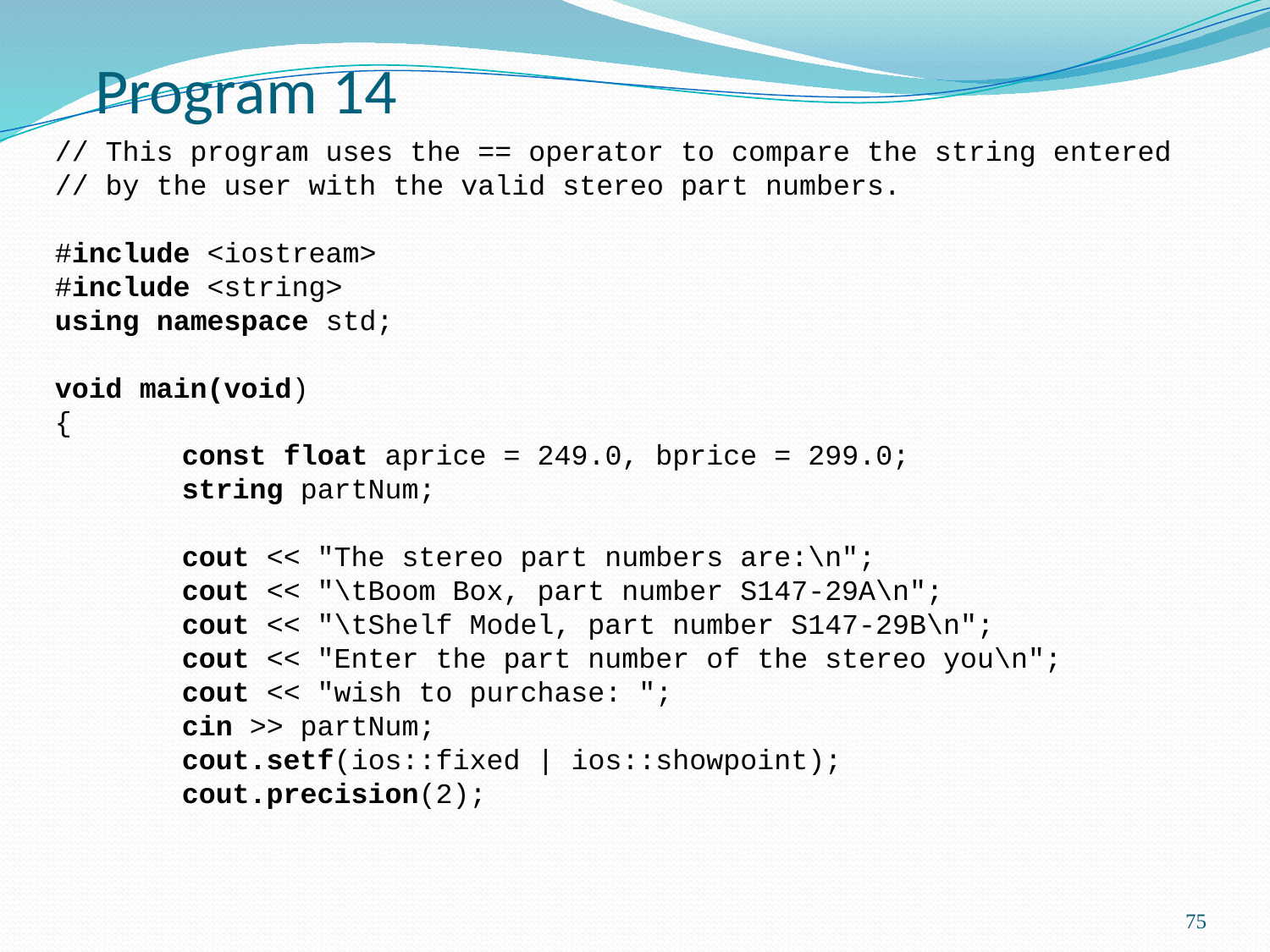

# Program 14
// This program uses the == operator to compare the string entered
// by the user with the valid stereo part numbers.
#include <iostream>
#include <string>
using namespace std;
void main(void)
{
	const float aprice = 249.0, bprice = 299.0;
	string partNum;
	cout << "The stereo part numbers are:\n";
	cout << "\tBoom Box, part number S147-29A\n";
	cout << "\tShelf Model, part number S147-29B\n";
	cout << "Enter the part number of the stereo you\n";
	cout << "wish to purchase: ";
	cin >> partNum;
	cout.setf(ios::fixed | ios::showpoint);
	cout.precision(2);
75